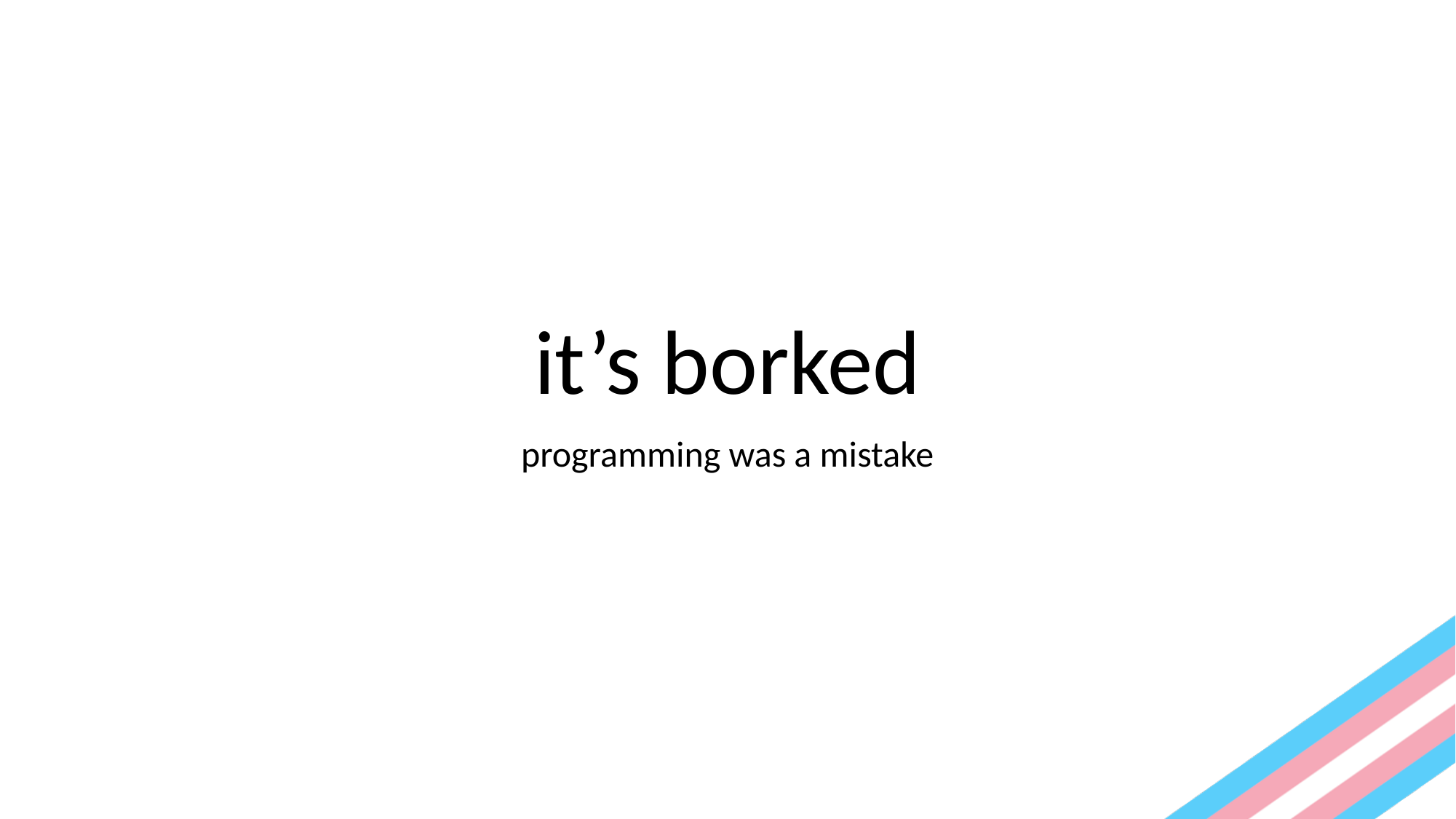

# it’s borked
programming was a mistake